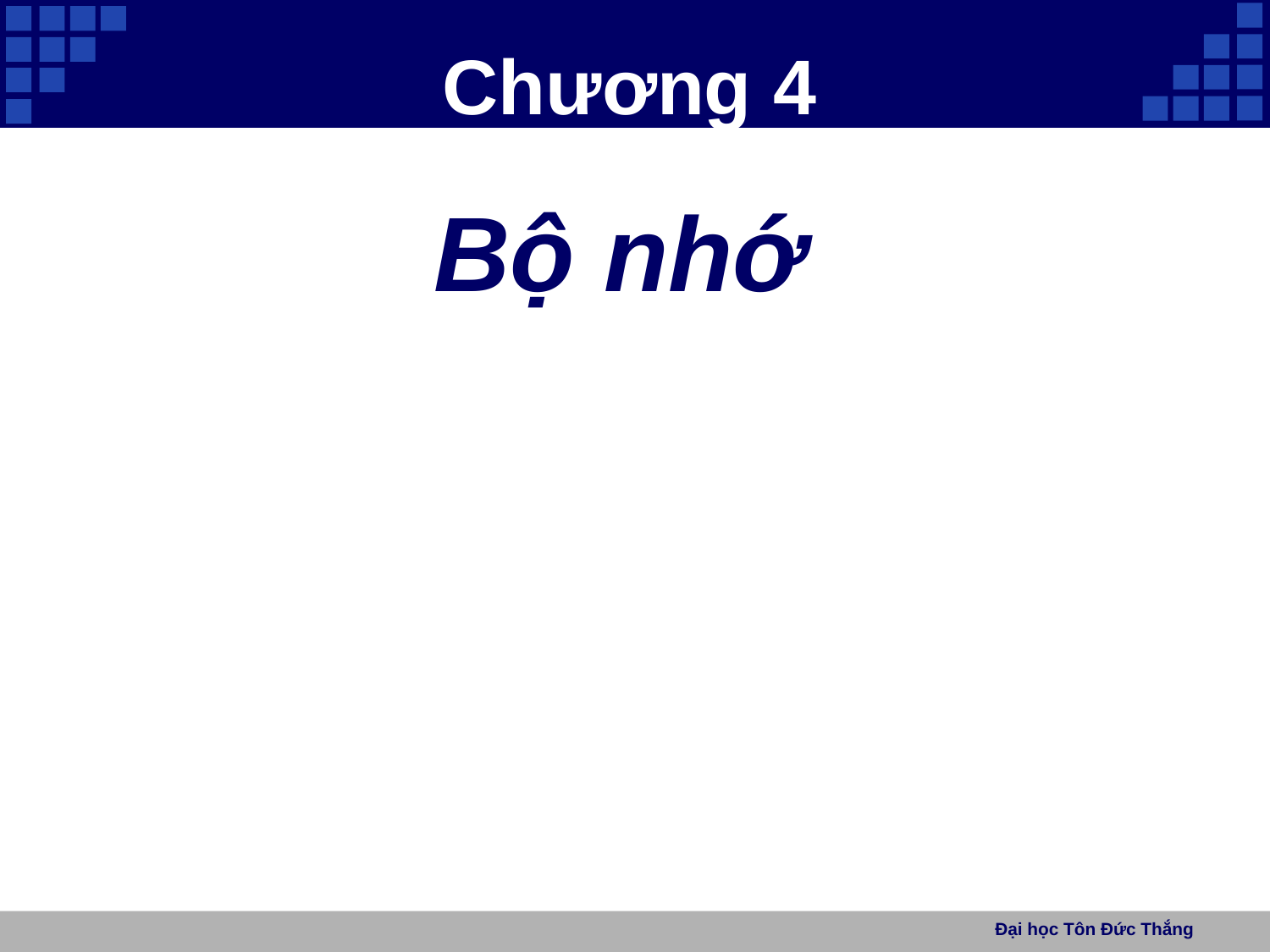

# Chương 4
Bộ nhớ
Đại học Tôn Đức Thắng